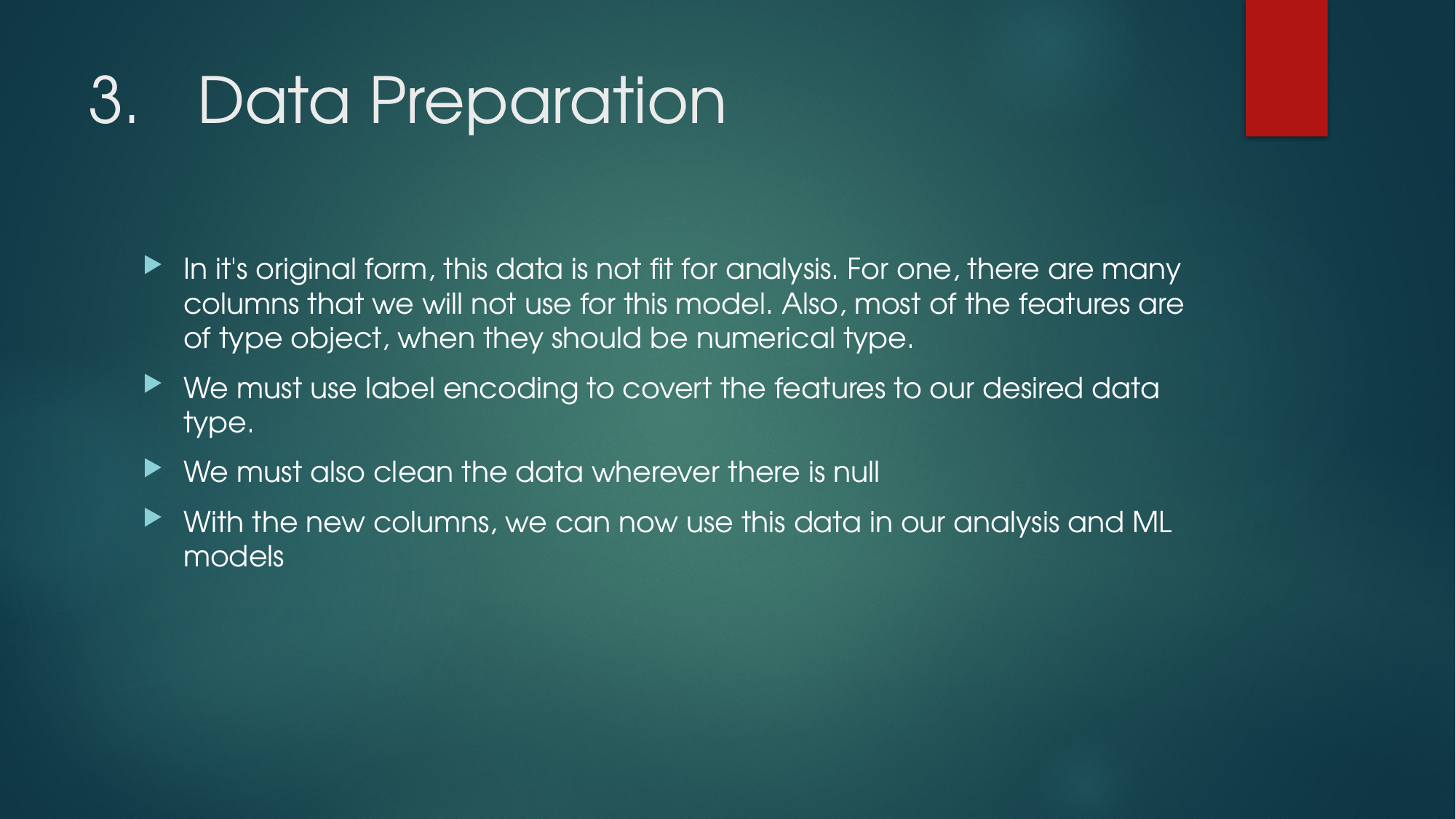

# 3.	Data Preparation
In it's original form, this data is not fit for analysis. For one, there are many columns that we will not use for this model. Also, most of the features are of type object, when they should be numerical type.
We must use label encoding to covert the features to our desired data type.
We must also clean the data wherever there is null
With the new columns, we can now use this data in our analysis and ML models